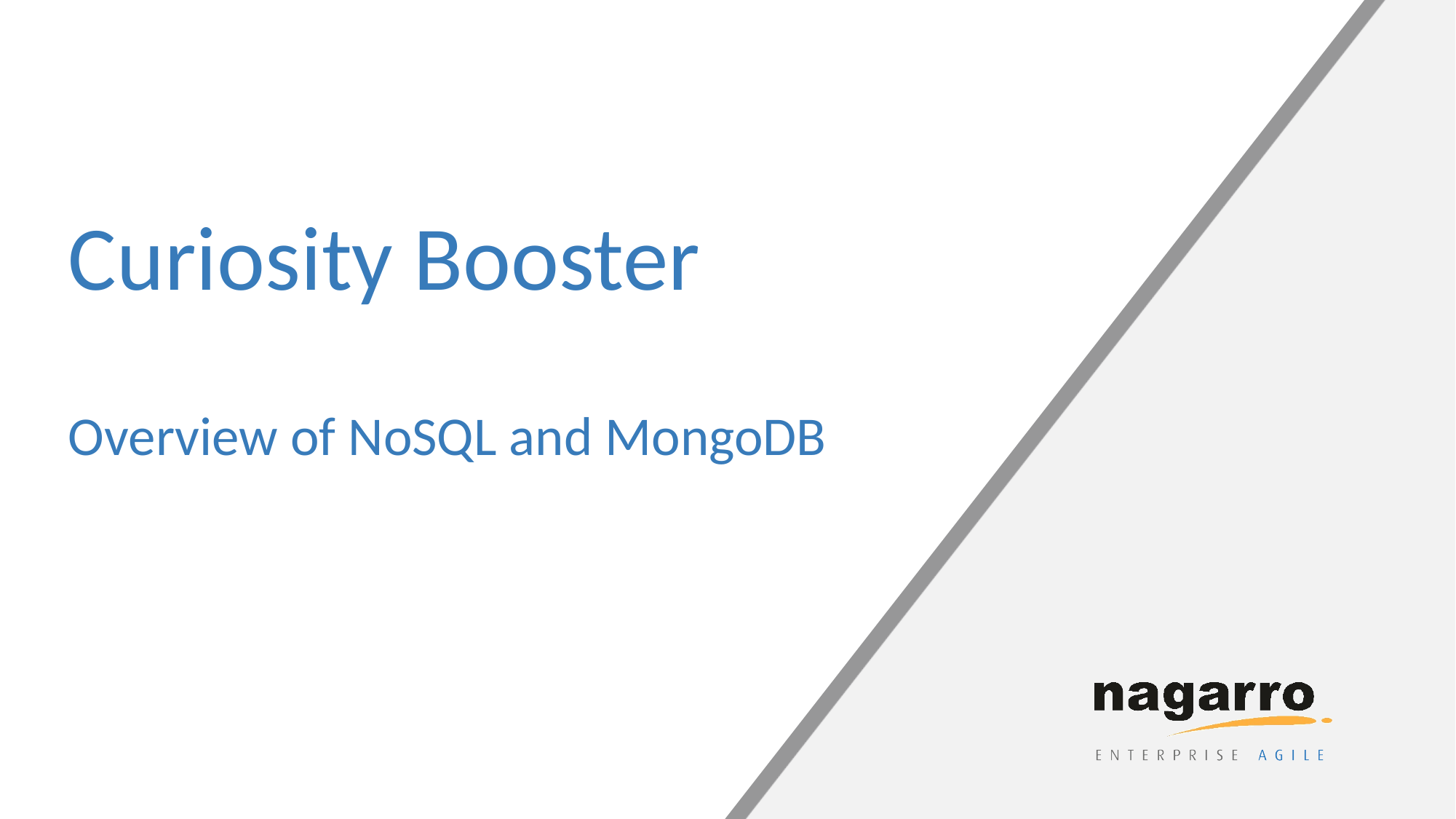

# Curiosity Booster Overview of NoSQL and MongoDB